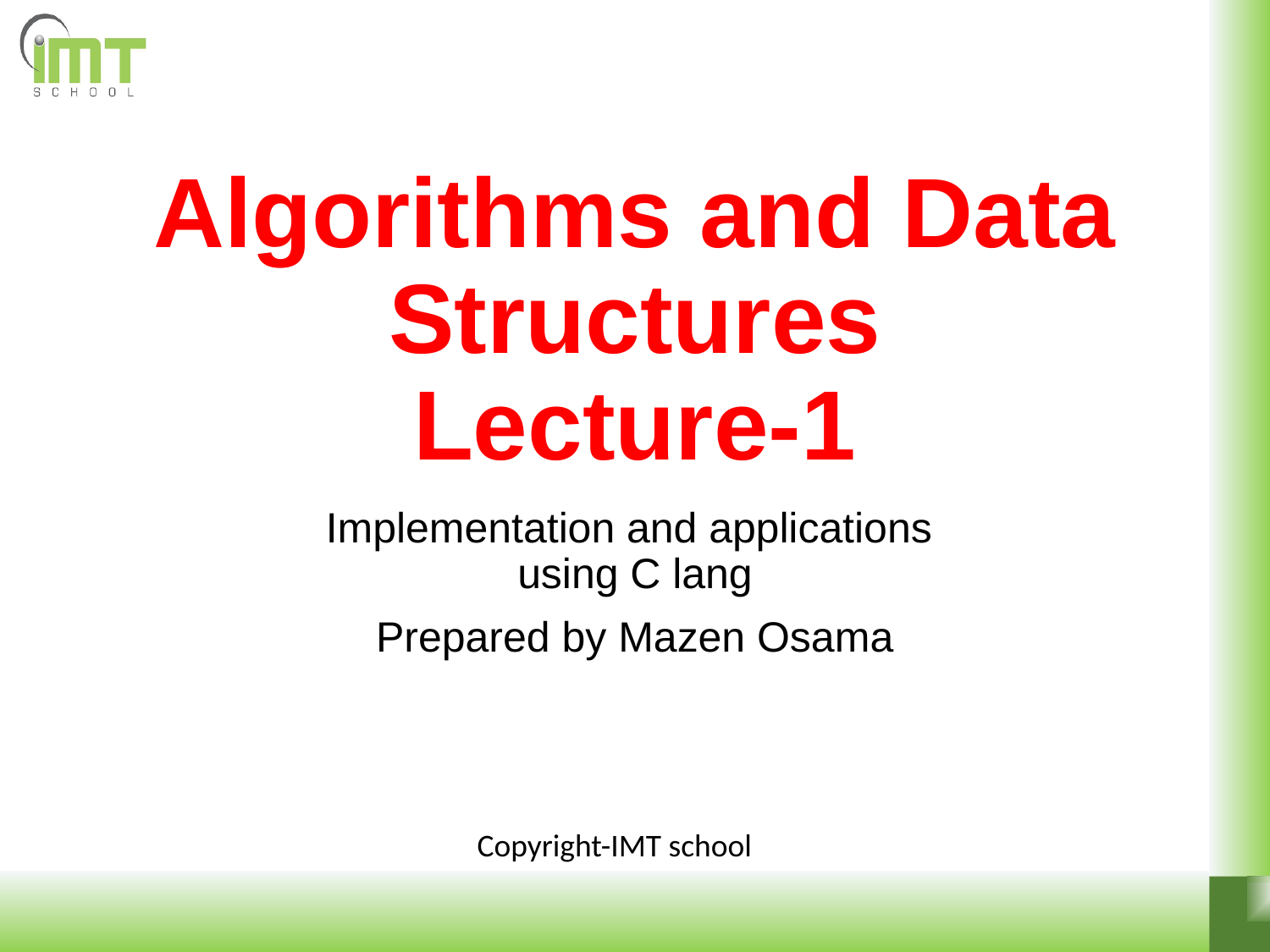

# Algorithms and Data Structures Lecture-1
Implementation and applications
using C lang
Prepared by Mazen Osama
Copyright-IMT school